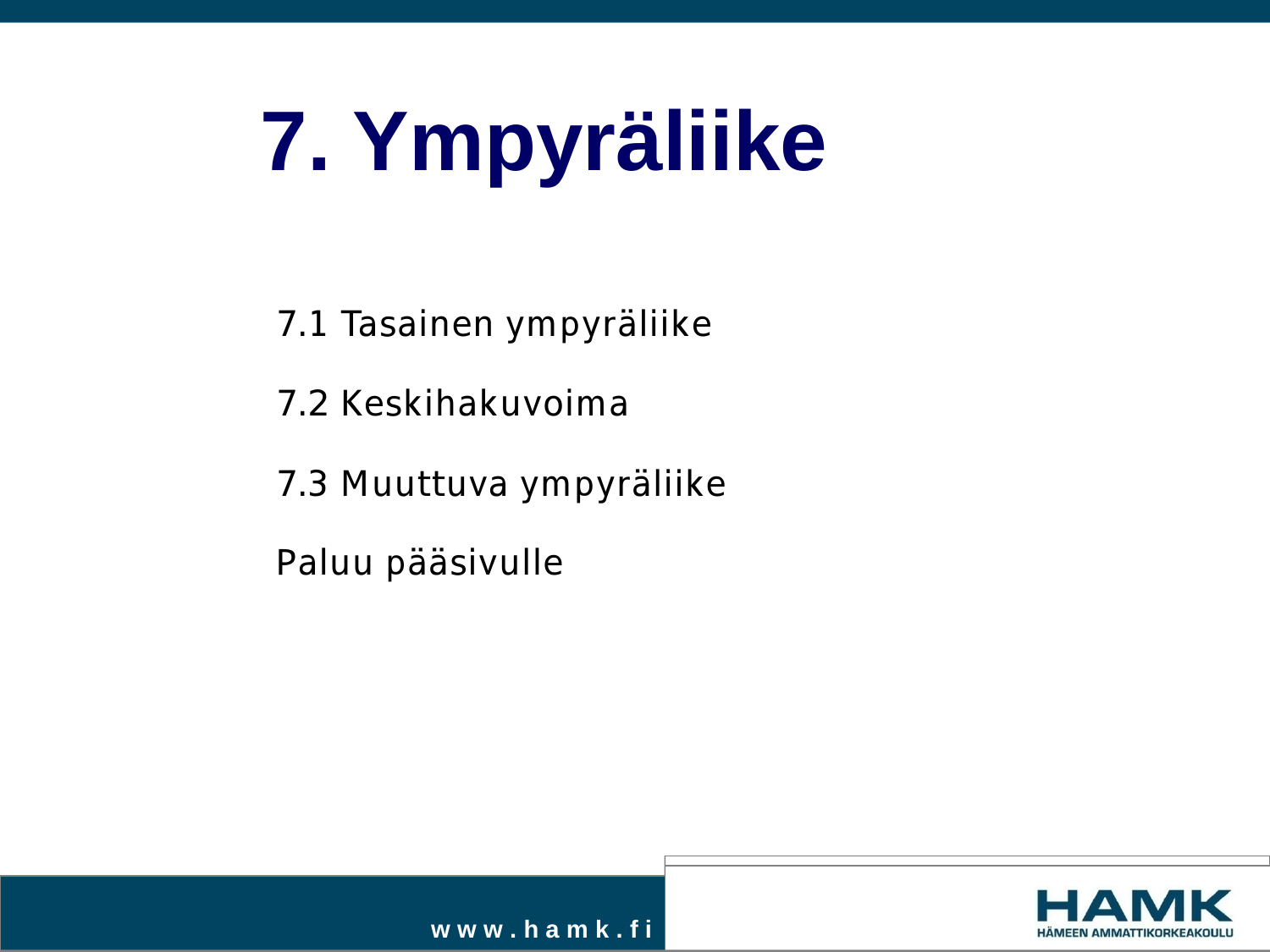

# 7. Ympyräliike
7.1 Tasainen ympyräliike
7.2 Keskihakuvoima
7.3 Muuttuva ympyräliike
Paluu pääsivulle